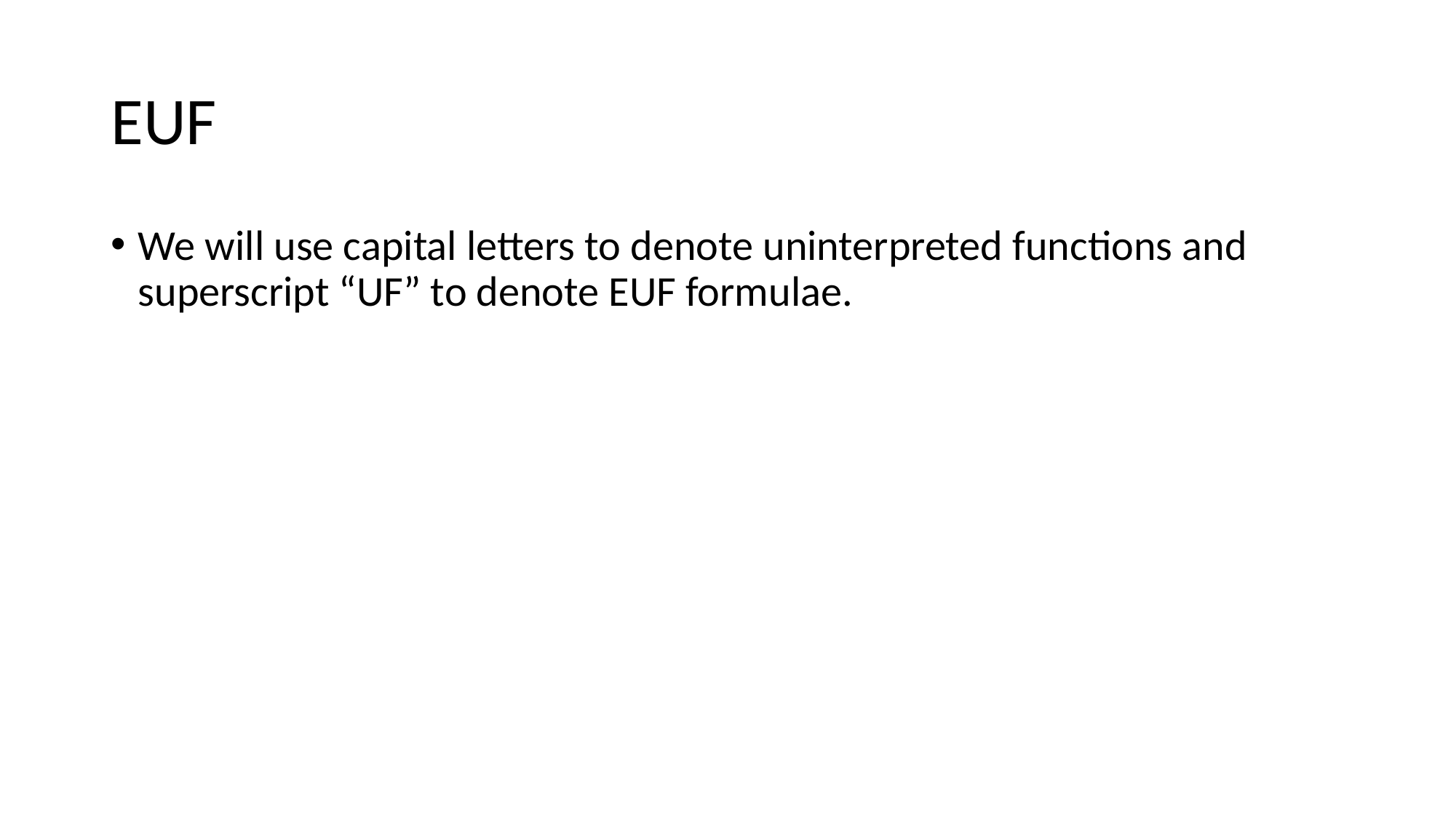

# EUF
We will use capital letters to denote uninterpreted functions and superscript “UF” to denote EUF formulae.